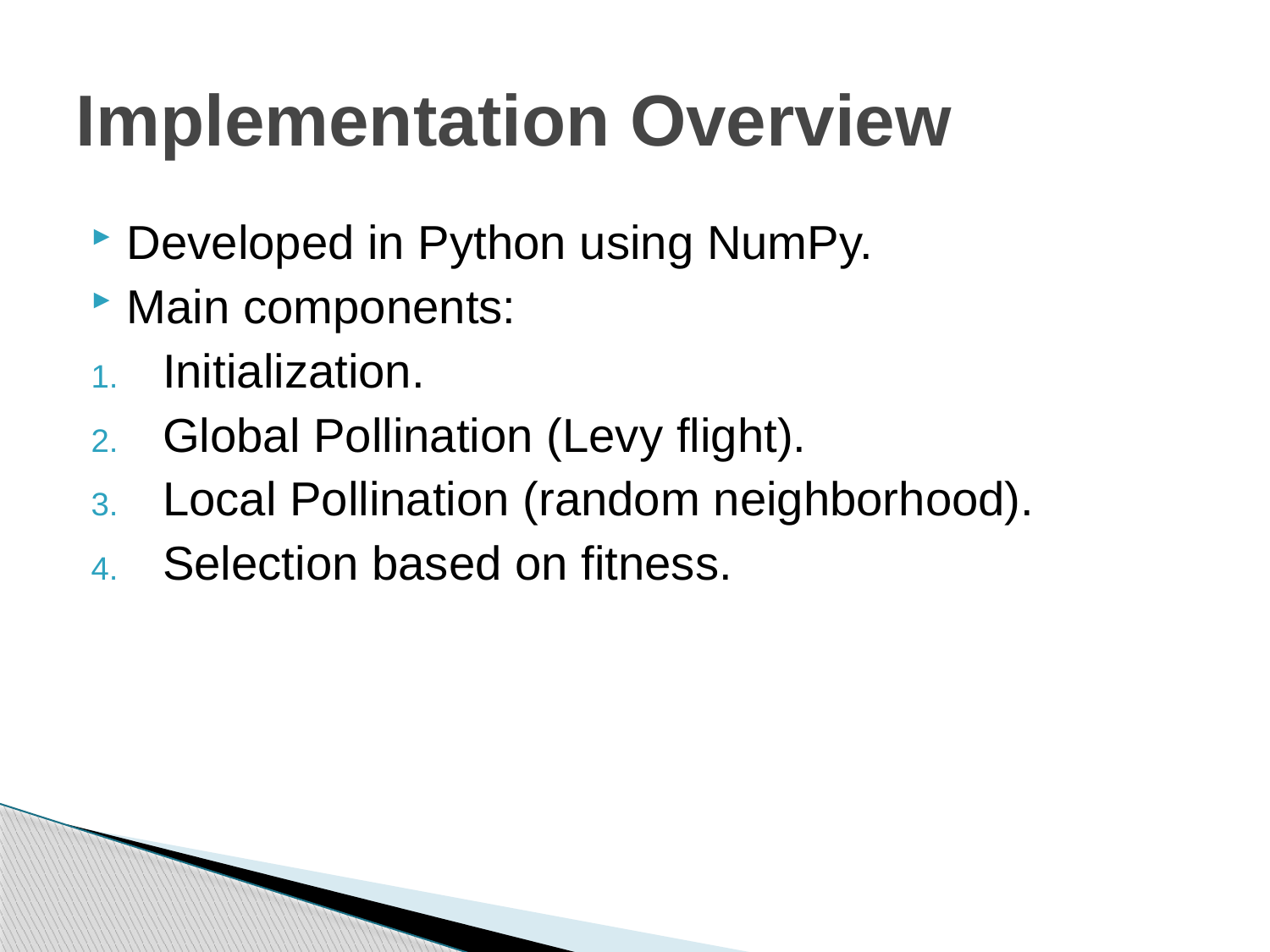

# Implementation Overview
Developed in Python using NumPy.
Main components:
Initialization.
Global Pollination (Levy flight).
Local Pollination (random neighborhood).
Selection based on fitness.